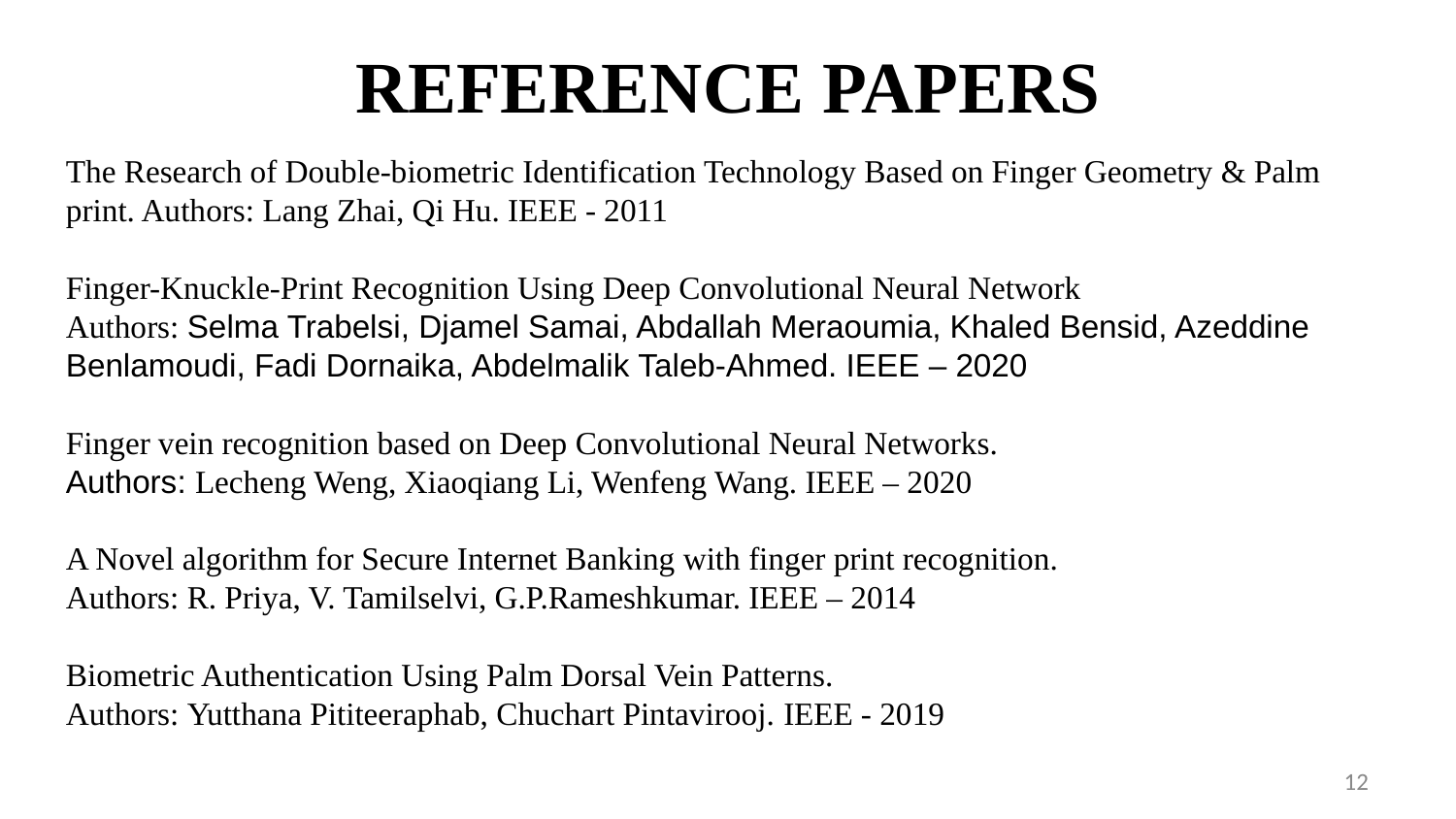

REFERENCE PAPERS
The Research of Double-biometric Identification Technology Based on Finger Geometry & Palm print. Authors: Lang Zhai, Qi Hu. IEEE - 2011

Finger-Knuckle-Print Recognition Using Deep Convolutional Neural Network
Authors: Selma Trabelsi, Djamel Samai, Abdallah Meraoumia, Khaled Bensid, Azeddine Benlamoudi, Fadi Dornaika, Abdelmalik Taleb-Ahmed. IEEE – 2020

Finger vein recognition based on Deep Convolutional Neural Networks.
Authors: Lecheng Weng, Xiaoqiang Li, Wenfeng Wang. IEEE – 2020

A Novel algorithm for Secure Internet Banking with finger print recognition.
Authors: R. Priya, V. Tamilselvi, G.P.Rameshkumar. IEEE – 2014

Biometric Authentication Using Palm Dorsal Vein Patterns.
Authors: Yutthana Pititeeraphab, Chuchart Pintavirooj. IEEE - 2019

12